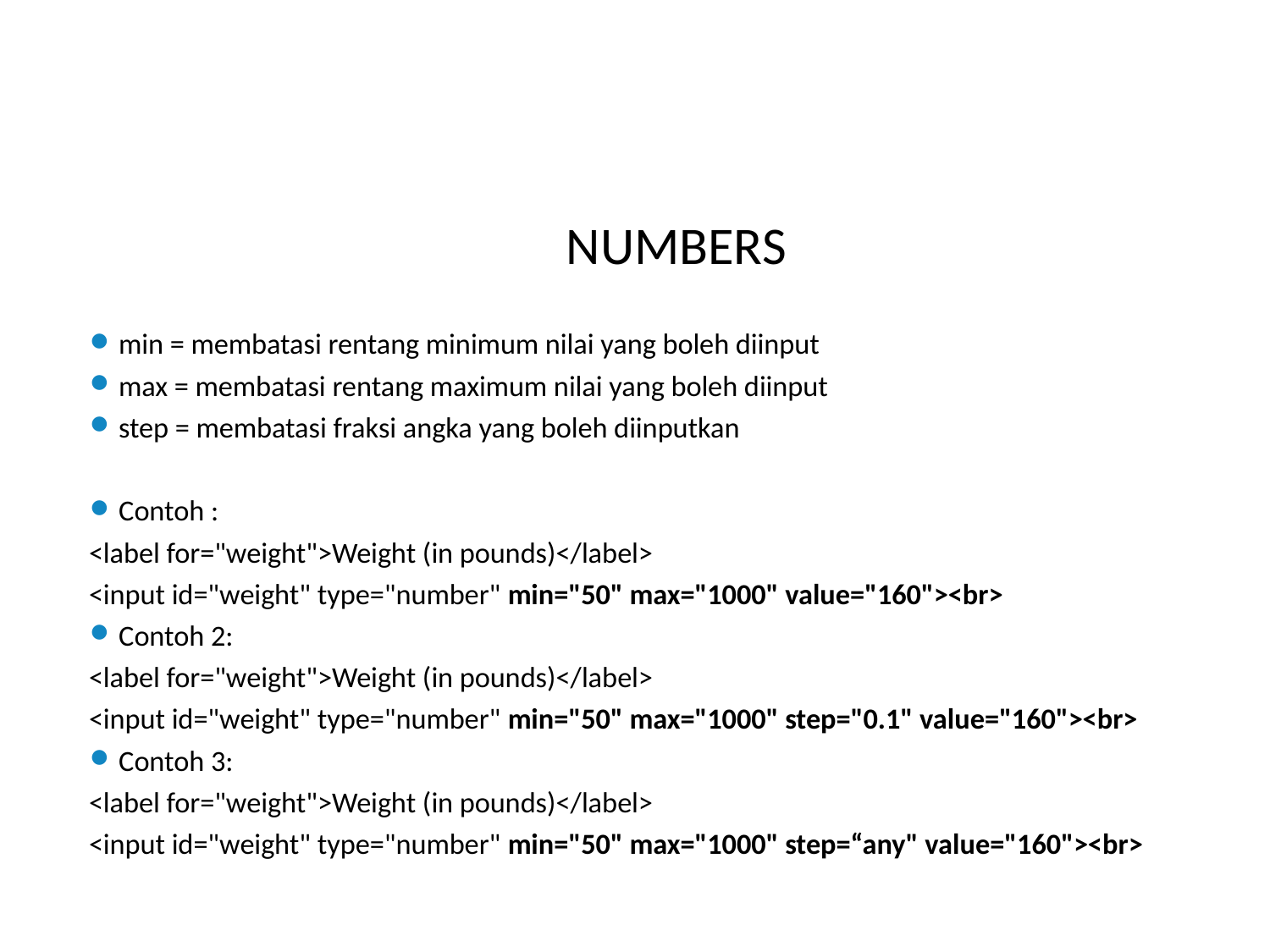

# NUMBERS
min = membatasi rentang minimum nilai yang boleh diinput
max = membatasi rentang maximum nilai yang boleh diinput
step = membatasi fraksi angka yang boleh diinputkan

Contoh :
<label for="weight">Weight (in pounds)</label>
<input id="weight" type="number" min="50" max="1000" value="160"><br>
Contoh 2:
<label for="weight">Weight (in pounds)</label>
<input id="weight" type="number" min="50" max="1000" step="0.1" value="160"><br>
Contoh 3:
<label for="weight">Weight (in pounds)</label>
<input id="weight" type="number" min="50" max="1000" step=“any" value="160"><br>